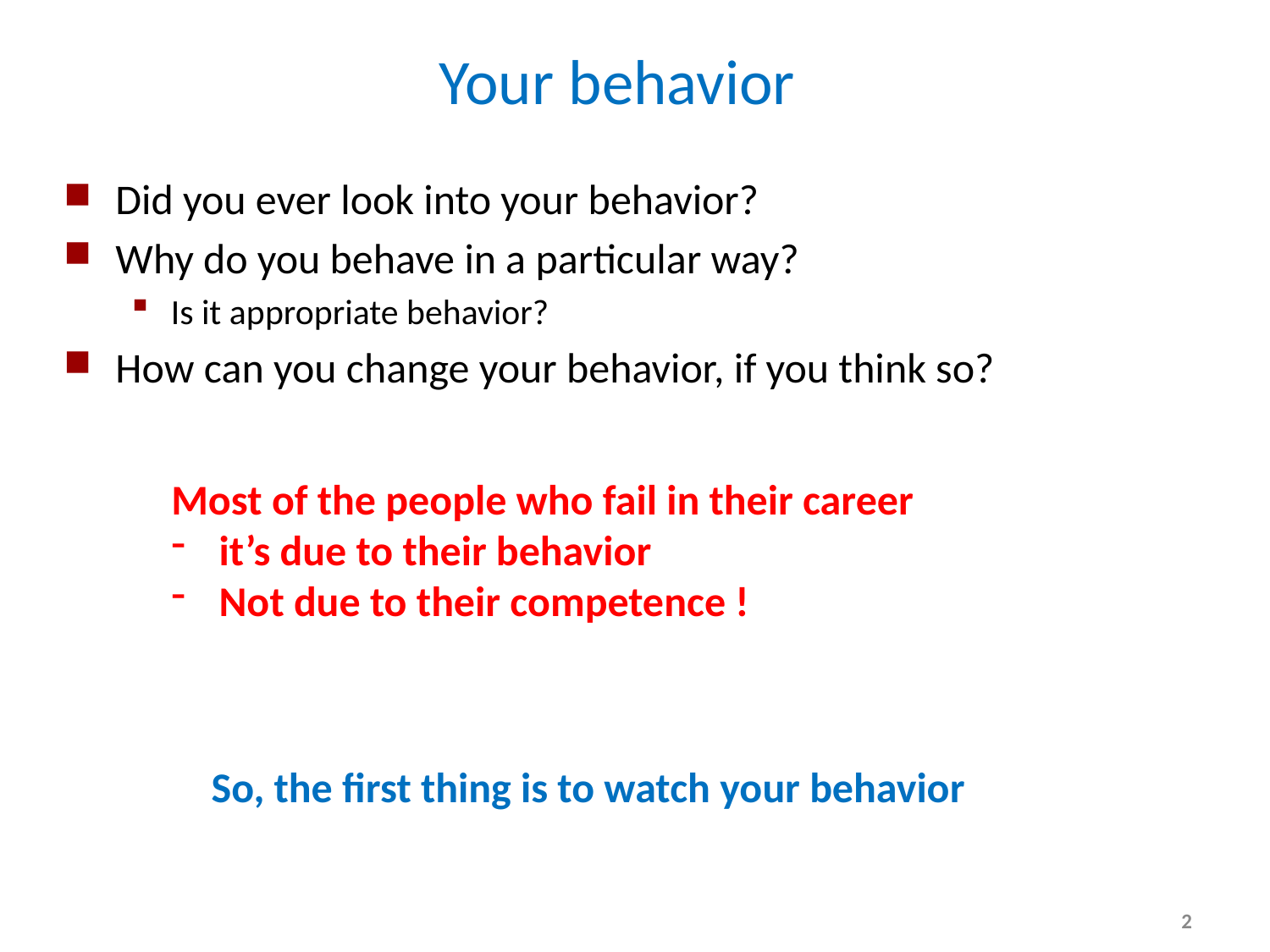

# Your behavior
Did you ever look into your behavior?
Why do you behave in a particular way?
Is it appropriate behavior?
How can you change your behavior, if you think so?

Most of the people who fail in their career
it’s due to their behavior
Not due to their competence !
So, the first thing is to watch your behavior